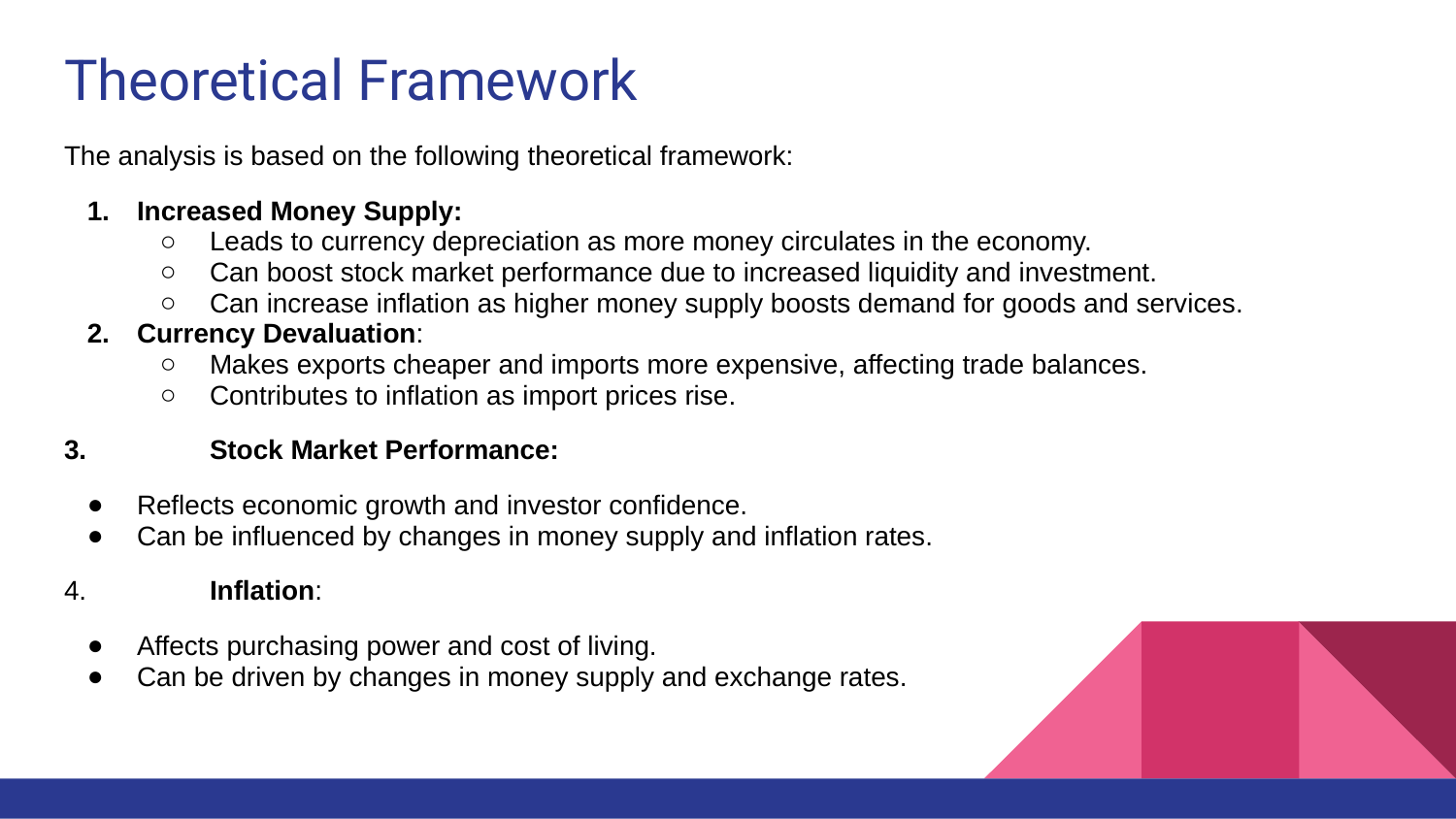

# Theoretical Framework
The analysis is based on the following theoretical framework:
Increased Money Supply:
Leads to currency depreciation as more money circulates in the economy.
Can boost stock market performance due to increased liquidity and investment.
Can increase inflation as higher money supply boosts demand for goods and services.
Currency Devaluation:
Makes exports cheaper and imports more expensive, affecting trade balances.
Contributes to inflation as import prices rise.
3.	Stock Market Performance:
Reflects economic growth and investor confidence.
Can be influenced by changes in money supply and inflation rates.
4.	Inflation:
Affects purchasing power and cost of living.
Can be driven by changes in money supply and exchange rates.